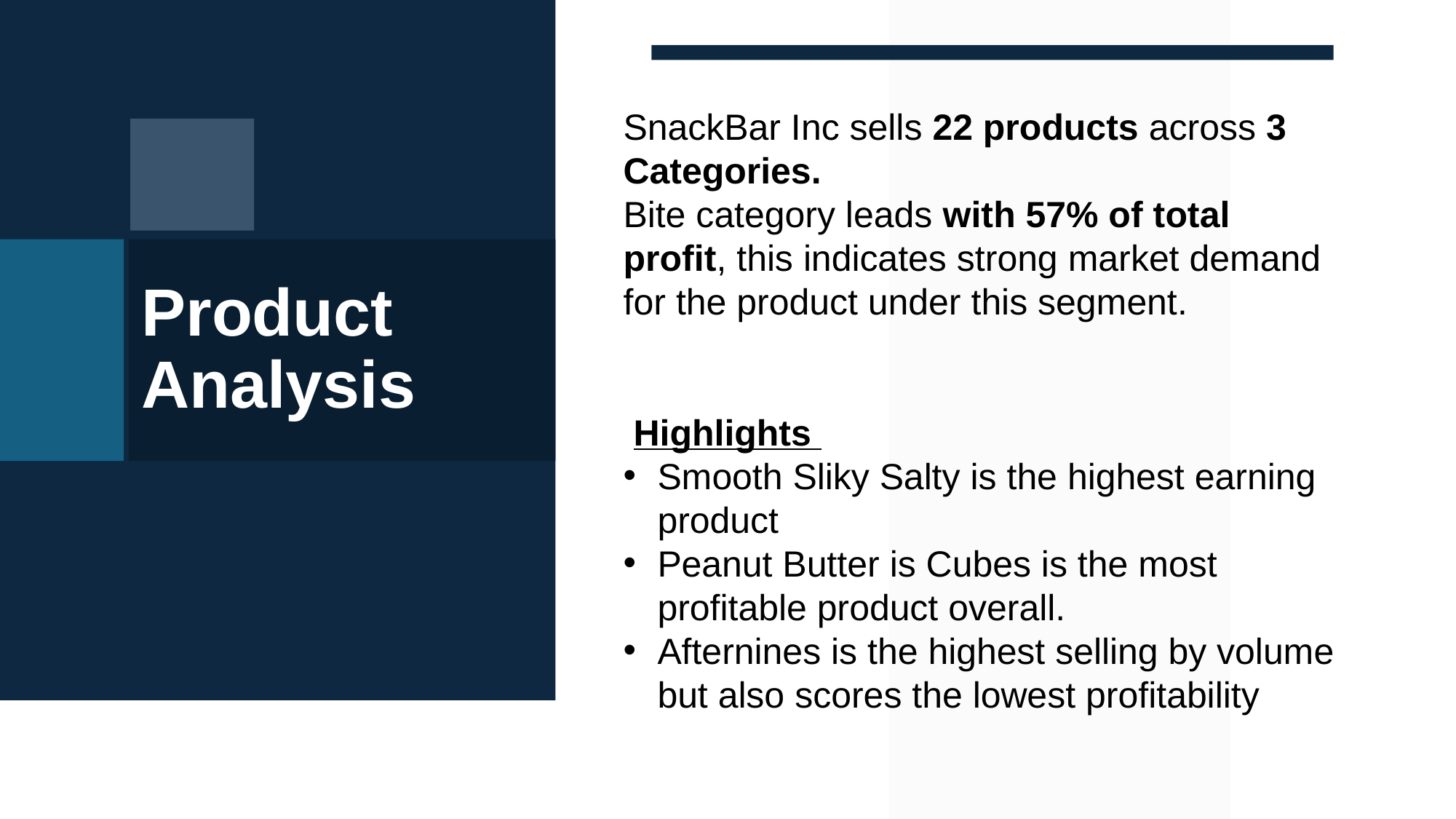

SnackBar Inc sells 22 products across 3  Categories.
Bite category leads with 57% of total profit, this indicates strong market demand for the product under this segment.

 Highlights
Smooth Sliky Salty is the highest earning product
Peanut Butter is Cubes is the most profitable product overall.
Afternines is the highest selling by volume but also scores the lowest profitability
# Product Analysis